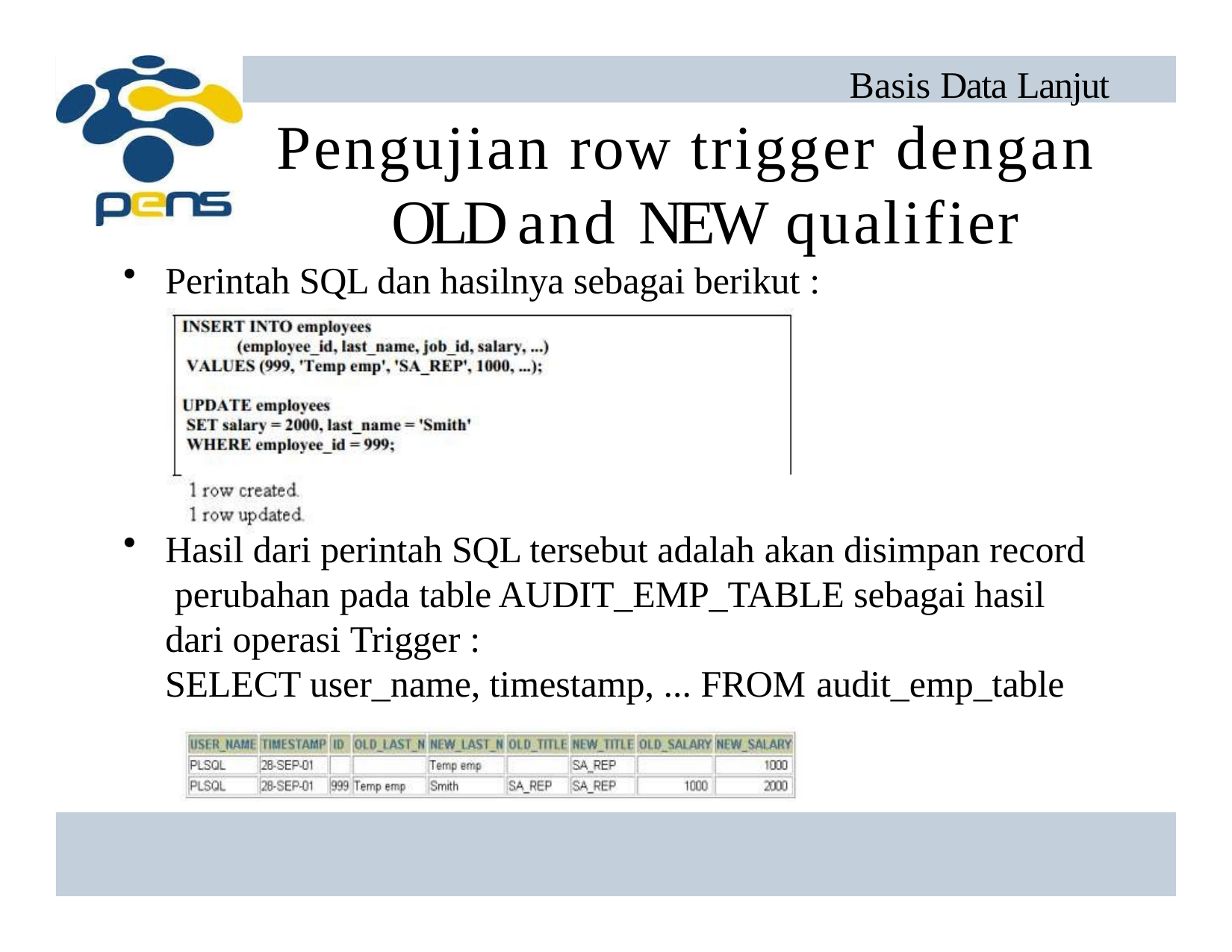

# Basis Data Lanjut
Pengujian row trigger dengan  OLD and NEW qualifier
Perintah SQL dan hasilnya sebagai berikut :

Hasil dari perintah SQL tersebut adalah akan disimpan record  perubahan pada table AUDIT_EMP_TABLE sebagai hasil  dari operasi Trigger :
SELECT user_name, timestamp, ... FROM audit_emp_table